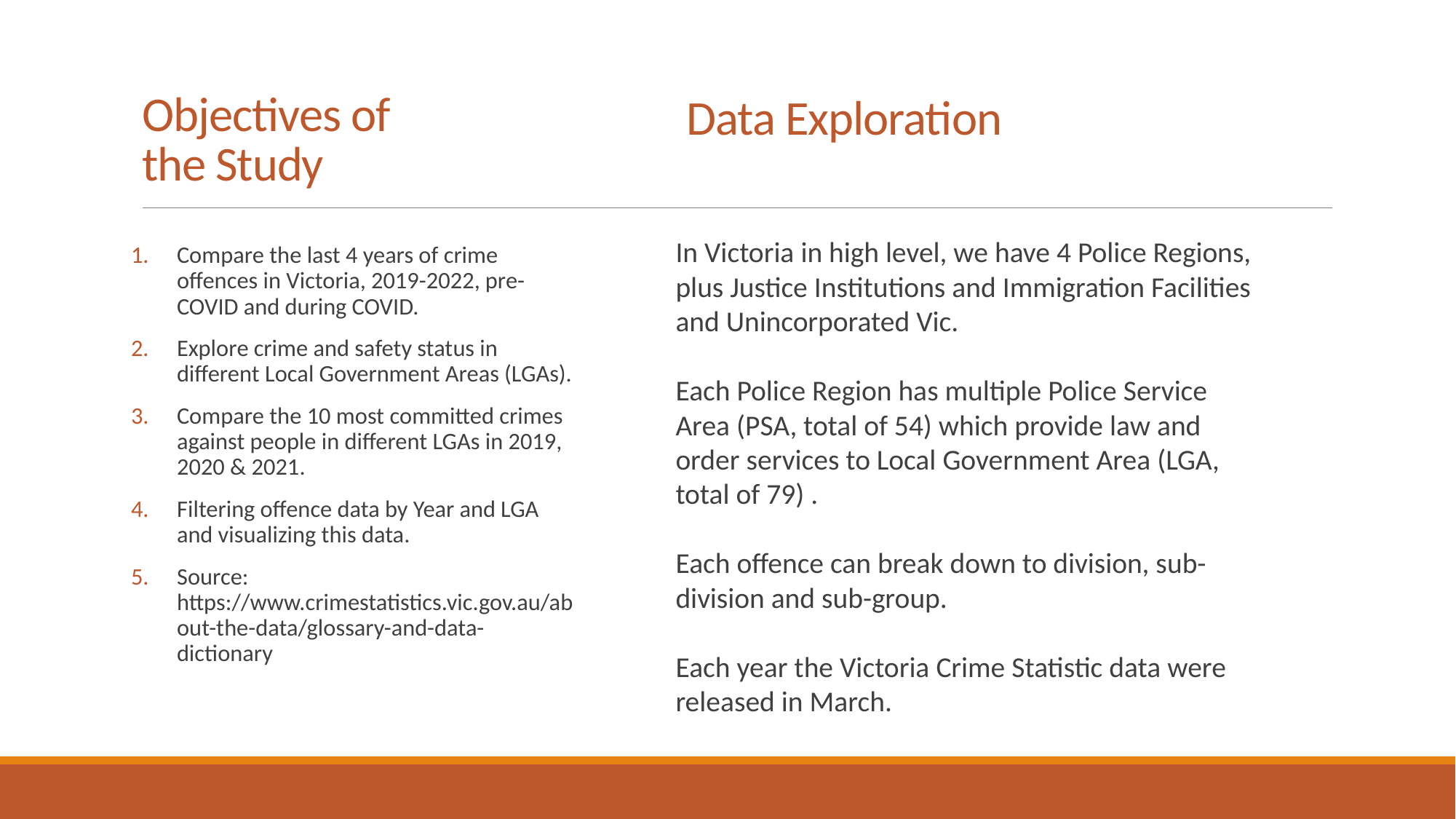

Data Exploration
# Objectives of the Study
In Victoria in high level, we have 4 Police Regions, plus Justice Institutions and Immigration Facilities and Unincorporated Vic.
Each Police Region has multiple Police Service Area (PSA, total of 54) which provide law and order services to Local Government Area (LGA, total of 79) .
Each offence can break down to division, sub-division and sub-group.
Each year the Victoria Crime Statistic data were released in March.
Compare the last 4 years of crime offences in Victoria, 2019-2022, pre-COVID and during COVID.
Explore crime and safety status in different Local Government Areas (LGAs).
Compare the 10 most committed crimes against people in different LGAs in 2019, 2020 & 2021.
Filtering offence data by Year and LGA and visualizing this data.
Source: https://www.crimestatistics.vic.gov.au/about-the-data/glossary-and-data-dictionary